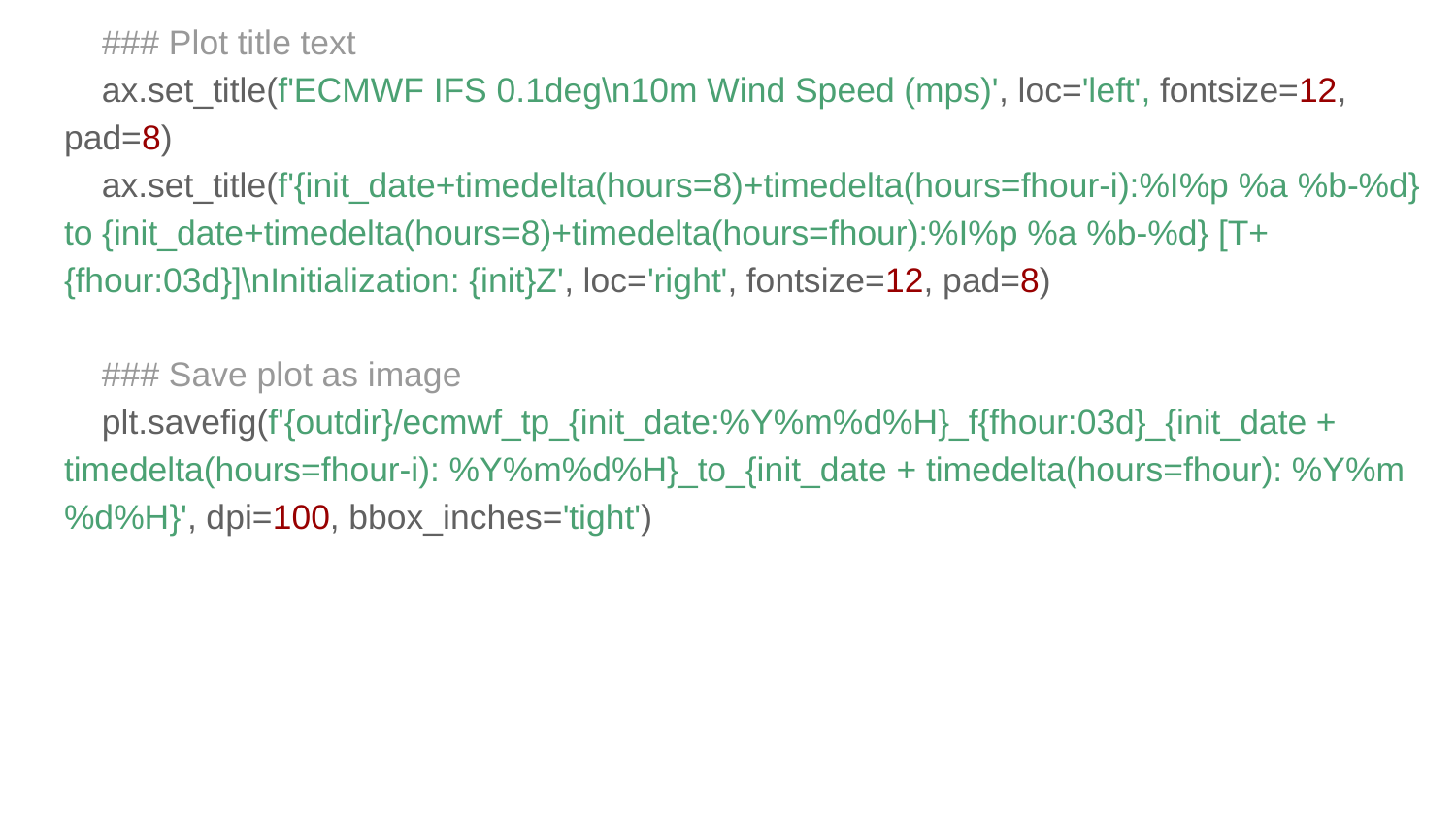

### Plot title text ax.set_title(f'ECMWF IFS 0.1deg\n10m Wind Speed (mps)', loc='left', fontsize=12, pad=8) ax.set_title(f'{init_date+timedelta(hours=8)+timedelta(hours=fhour-i):%I%p %a %b-%d} to {init_date+timedelta(hours=8)+timedelta(hours=fhour):%I%p %a %b-%d} [T+{fhour:03d}]\nInitialization: {init}Z', loc='right', fontsize=12, pad=8) ### Save plot as image plt.savefig(f'{outdir}/ecmwf_tp_{init_date:%Y%m%d%H}_f{fhour:03d}_{init_date + timedelta(hours=fhour-i): %Y%m%d%H}_to_{init_date + timedelta(hours=fhour): %Y%m%d%H}', dpi=100, bbox_inches='tight')